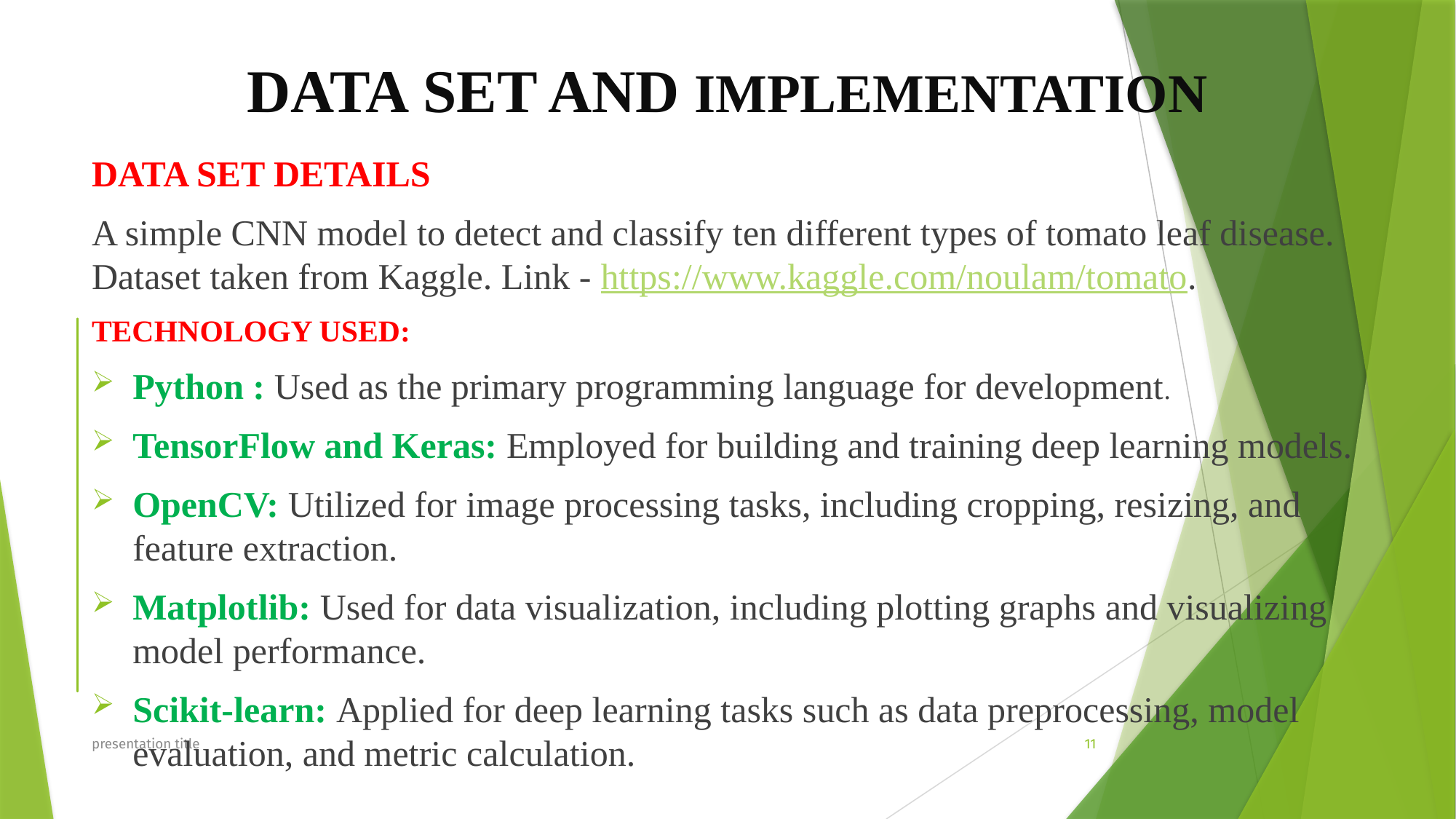

# DATA SET AND IMPLEMENTATION
DATA SET DETAILS
A simple CNN model to detect and classify ten different types of tomato leaf disease. Dataset taken from Kaggle. Link - https://www.kaggle.com/noulam/tomato.
TECHNOLOGY USED:
Python : Used as the primary programming language for development.
TensorFlow and Keras: Employed for building and training deep learning models.
OpenCV: Utilized for image processing tasks, including cropping, resizing, and feature extraction.
Matplotlib: Used for data visualization, including plotting graphs and visualizing model performance.
Scikit-learn: Applied for deep learning tasks such as data preprocessing, model evaluation, and metric calculation.

presentation title
11